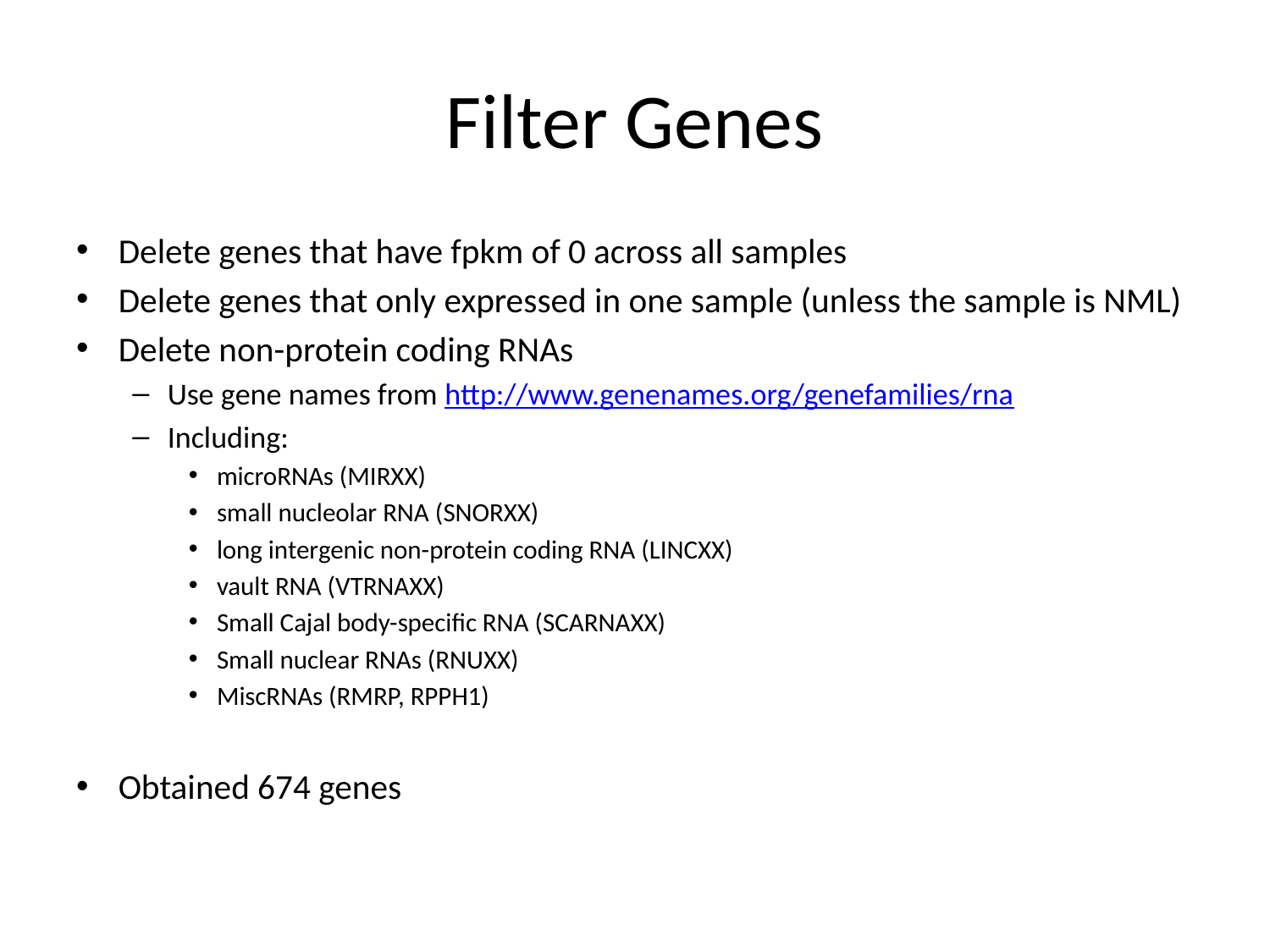

# Filter Genes
Delete genes that have fpkm of 0 across all samples
Delete genes that only expressed in one sample (unless the sample is NML)
Delete non-protein coding RNAs
Use gene names from http://www.genenames.org/genefamilies/rna
Including:
microRNAs (MIRXX)
small nucleolar RNA (SNORXX)
long intergenic non-protein coding RNA (LINCXX)
vault RNA (VTRNAXX)
Small Cajal body-specific RNA (SCARNAXX)
Small nuclear RNAs (RNUXX)
MiscRNAs (RMRP, RPPH1)

Obtained 674 genes